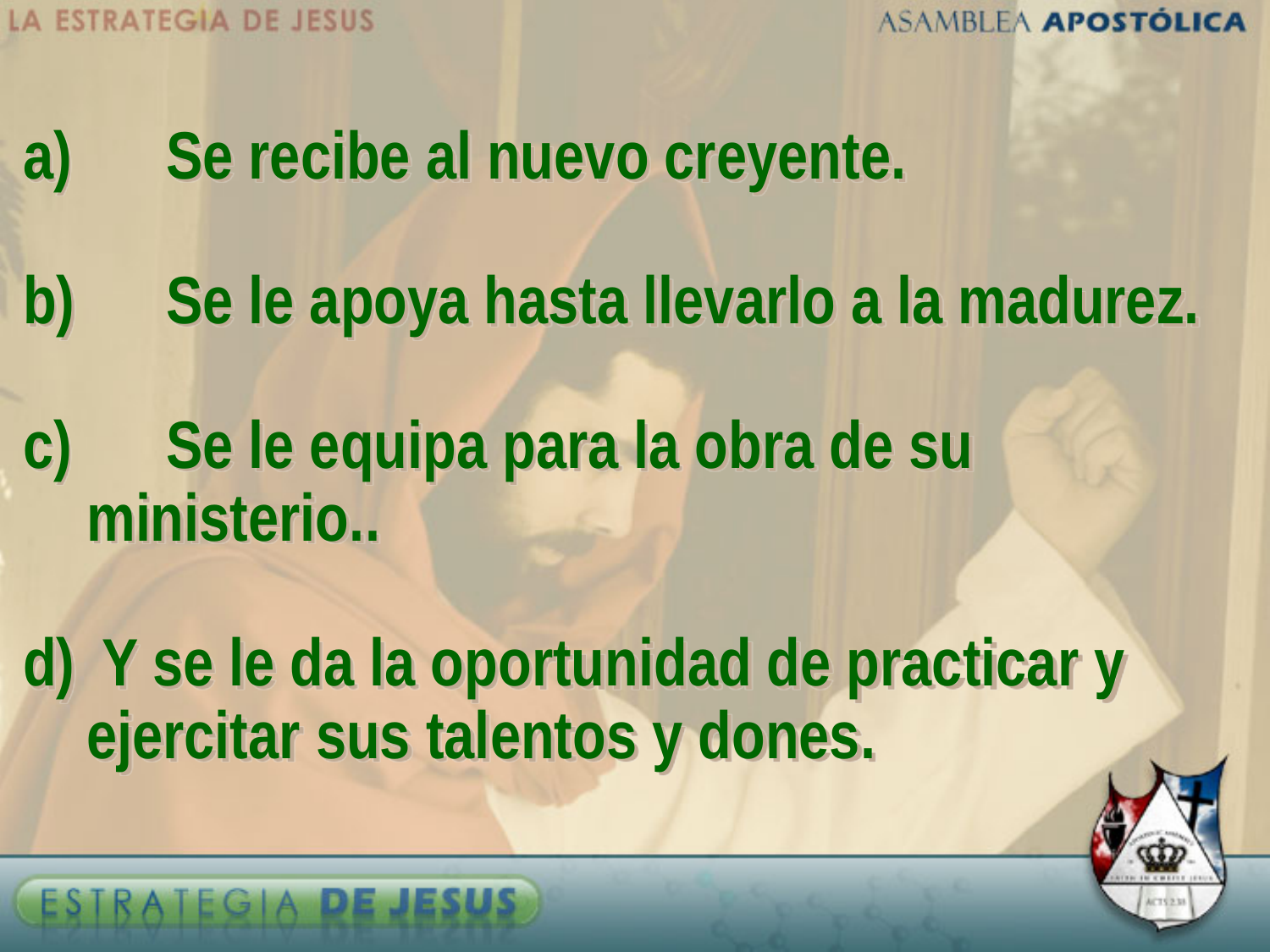

Se recibe al nuevo creyente.

 	Se le apoya hasta llevarlo a la madurez.
 	Se le equipa para la obra de su ministerio..
 Y se le da la oportunidad de practicar y ejercitar sus talentos y dones.